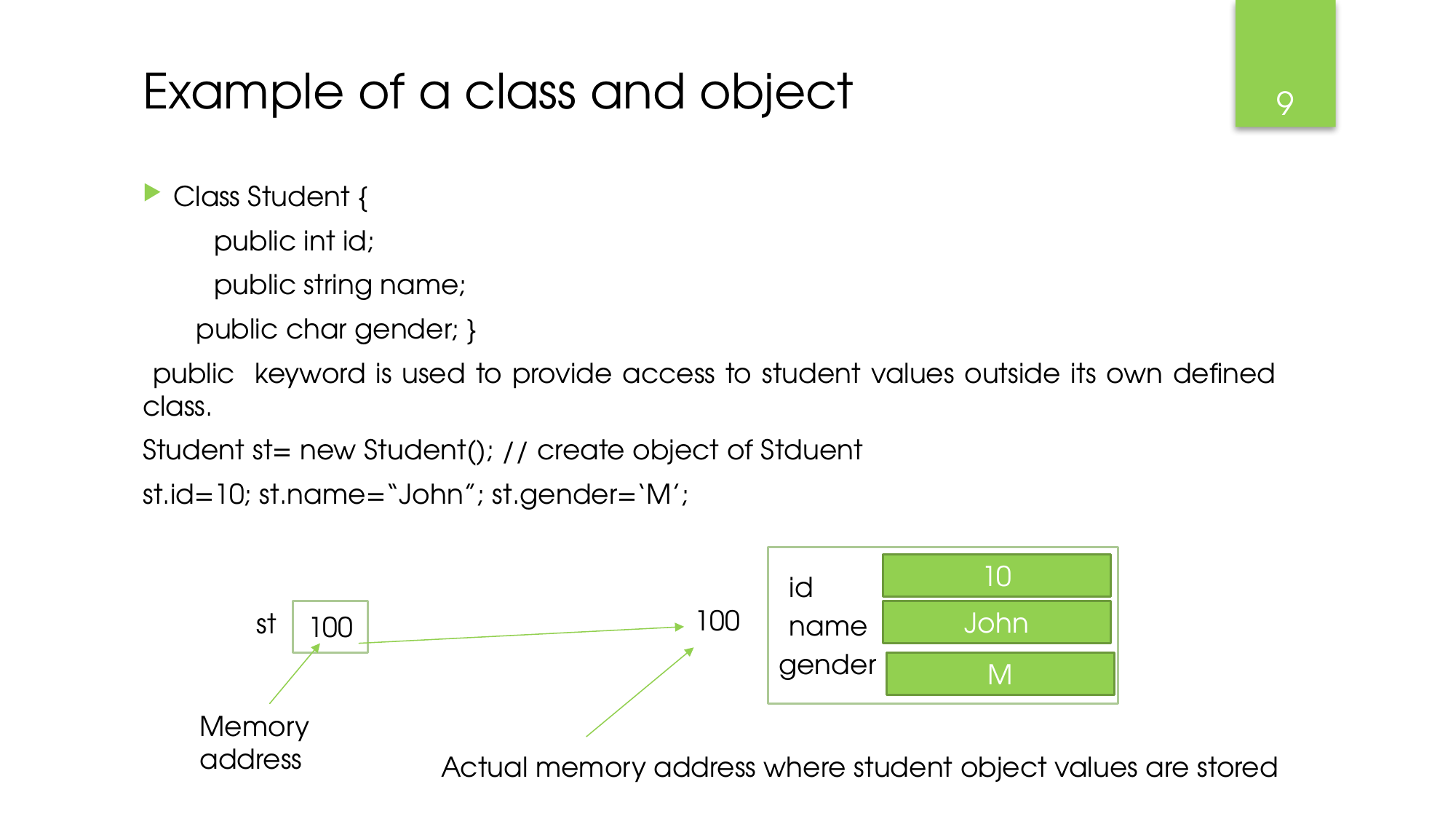

9
# Example of a class and object
Class Student {
public int id;
public string name;
       public char gender; }
 public  keyword is used to provide access to student values outside its own defined class.
Student st= new Student(); // create object of Stduent
st.id=10; st.name=“John”; st.gender=‘M’;

10
id
100
st
100
John
name
gender
M
Memory address
Actual memory address where student object values are stored